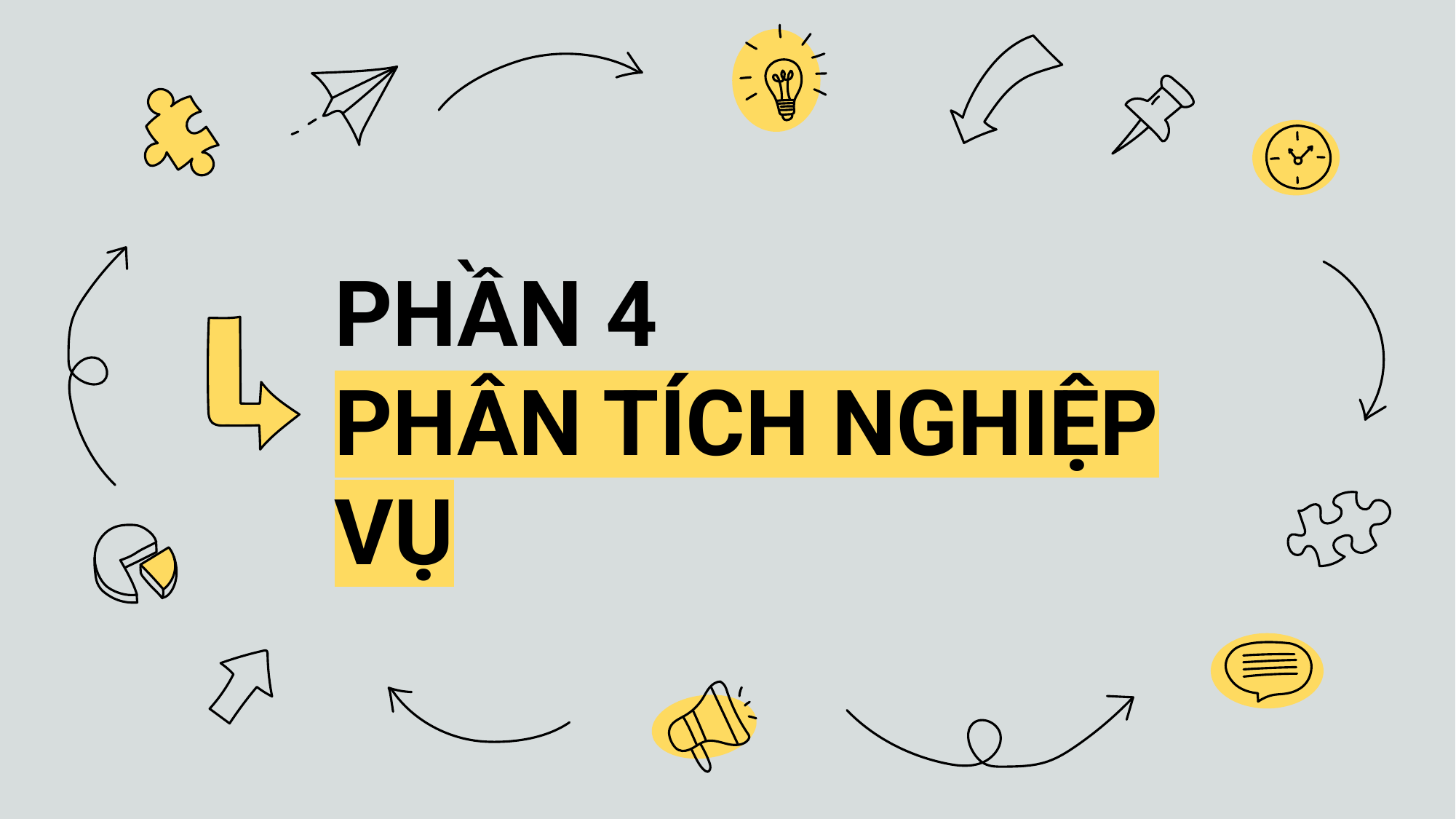

# PHẦN 4 PHÂN TÍCH NGHIỆP VỤ